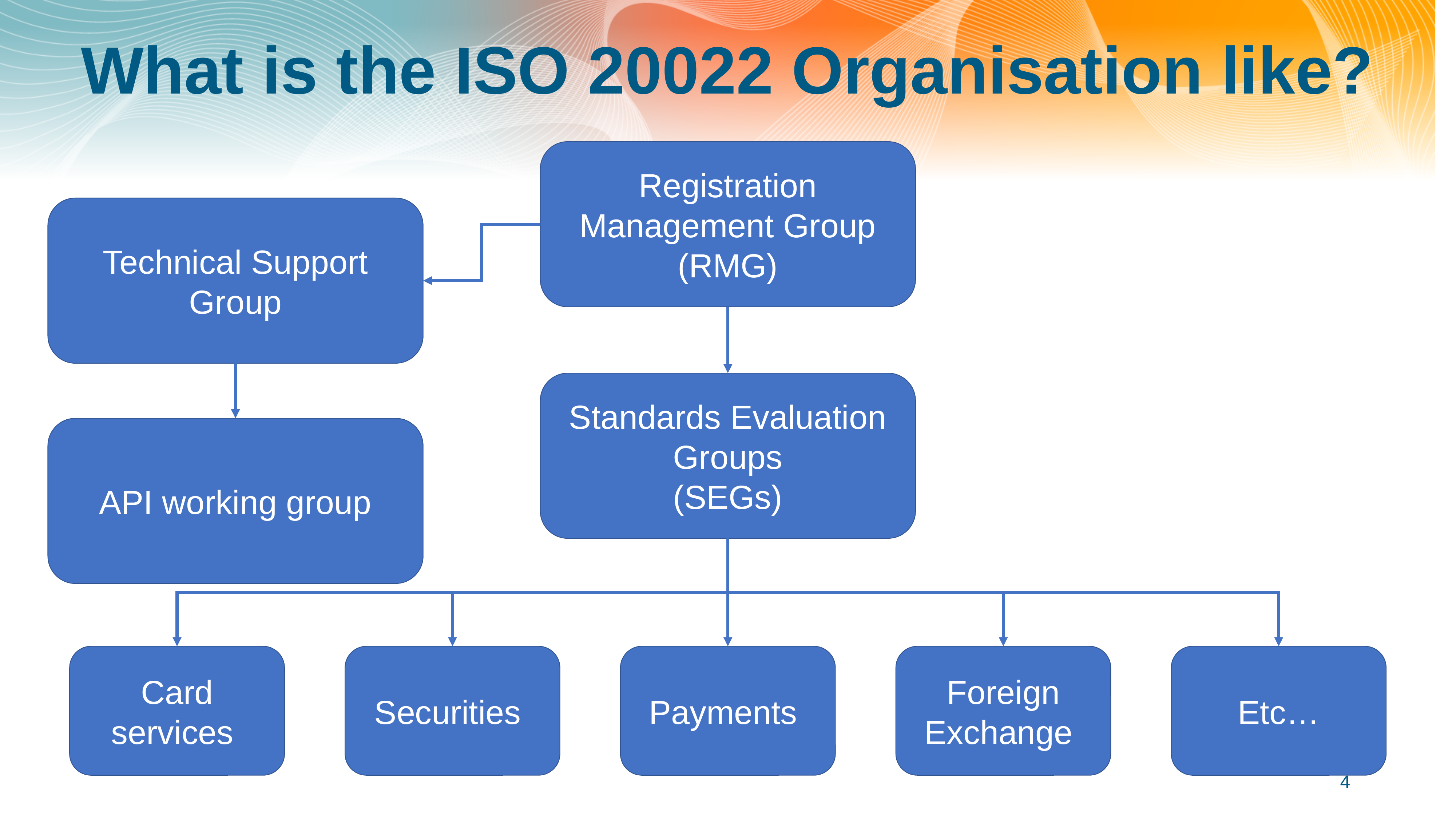

# What is the ISO 20022 Organisation like?
Registration Management Group
(RMG)
Technical Support Group
Standards Evaluation Groups
(SEGs)
API working group
Card services
Securities
Payments
Foreign Exchange
Etc…
4